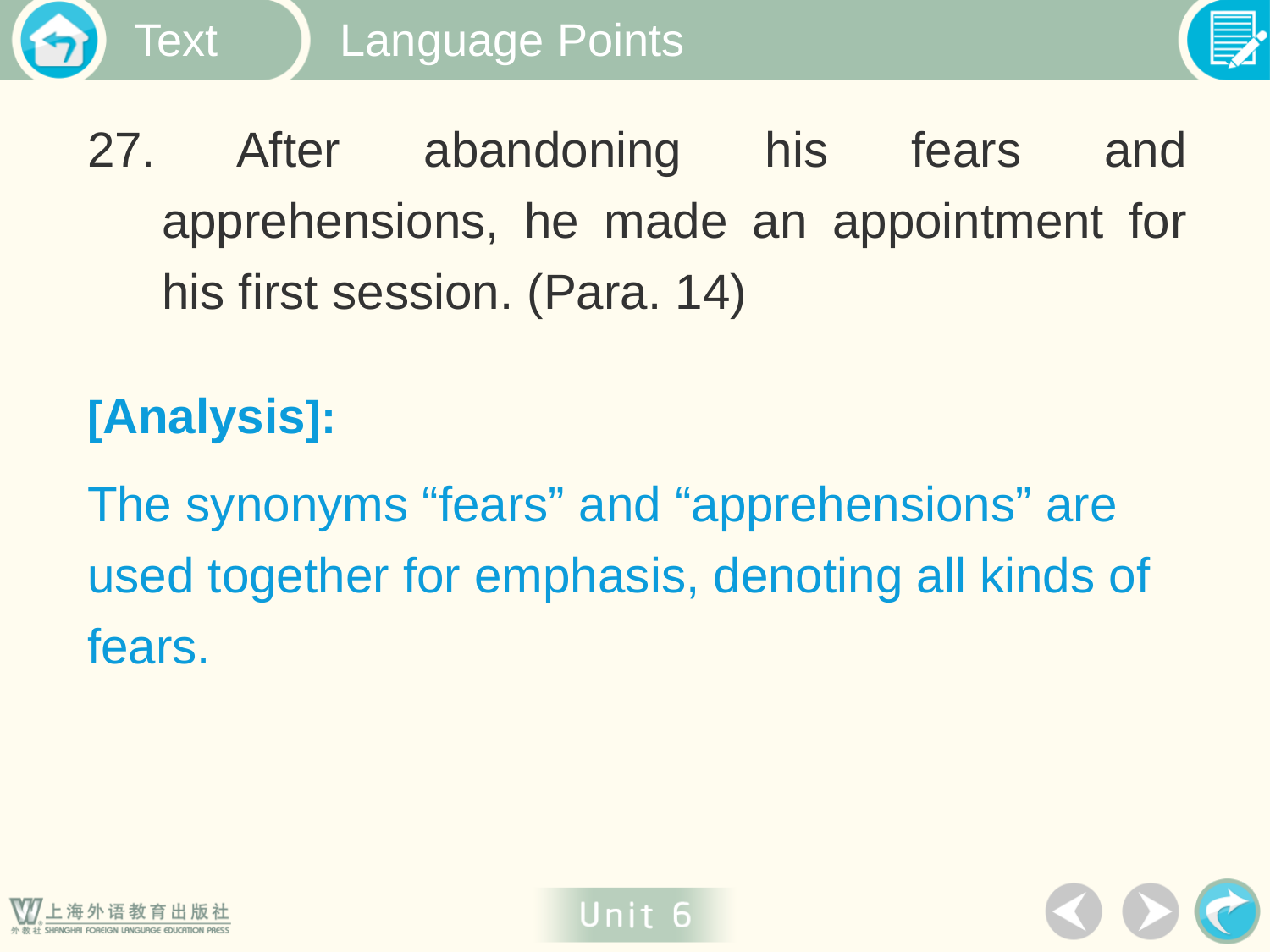

Language Points
27. After abandoning his fears and apprehensions, he made an appointment for his first session. (Para. 14)

[Analysis]:
The synonyms “fears” and “apprehensions” are used together for emphasis, denoting all kinds of fears.